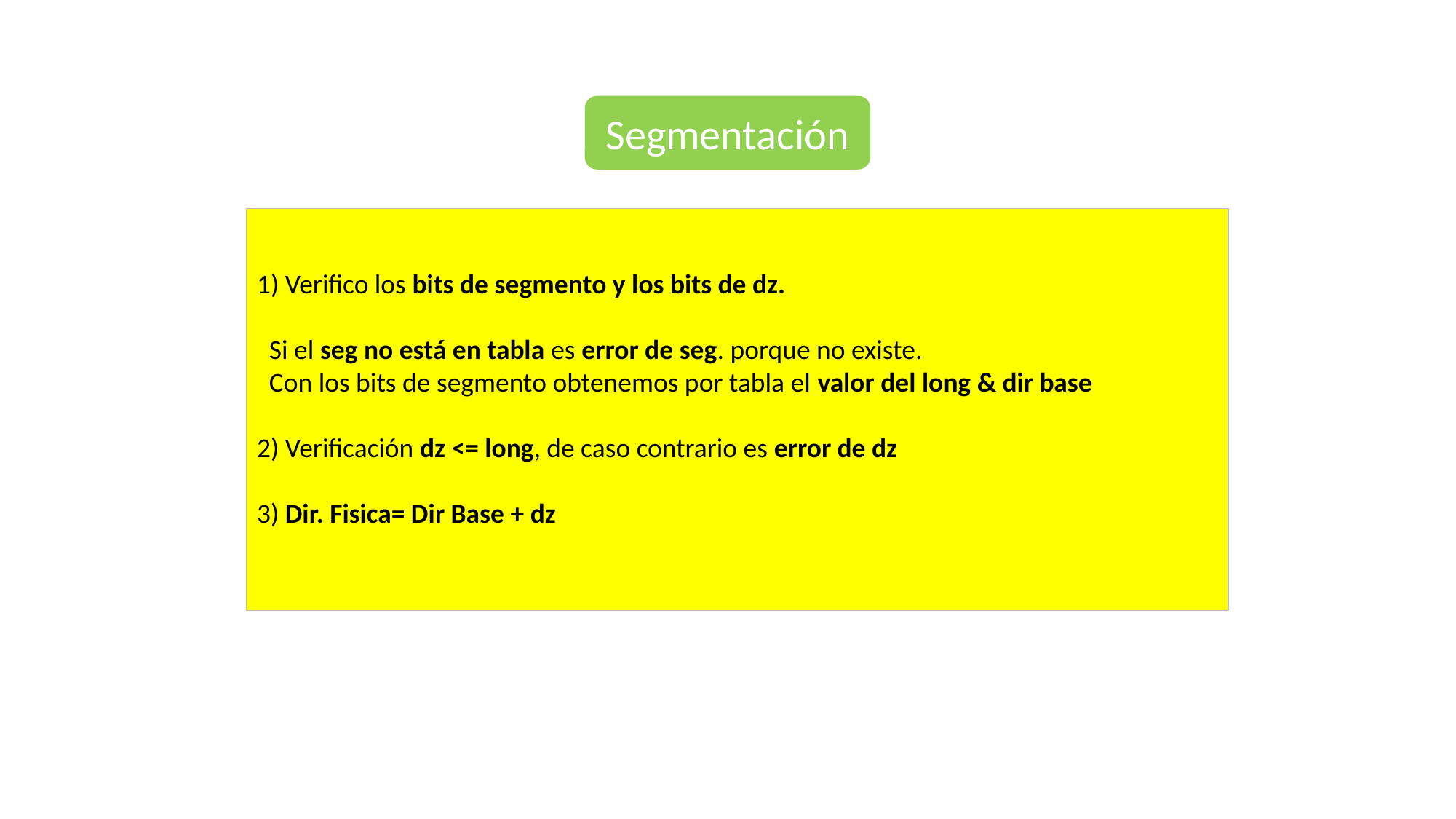

Segmentación

1) Verifico los bits de segmento y los bits de dz.

  Si el seg no está en tabla es error de seg. porque no existe.
  Con los bits de segmento obtenemos por tabla el valor del long & dir base

2) Verificación dz <= long, de caso contrario es error de dz

3) Dir. Fisica= Dir Base + dz